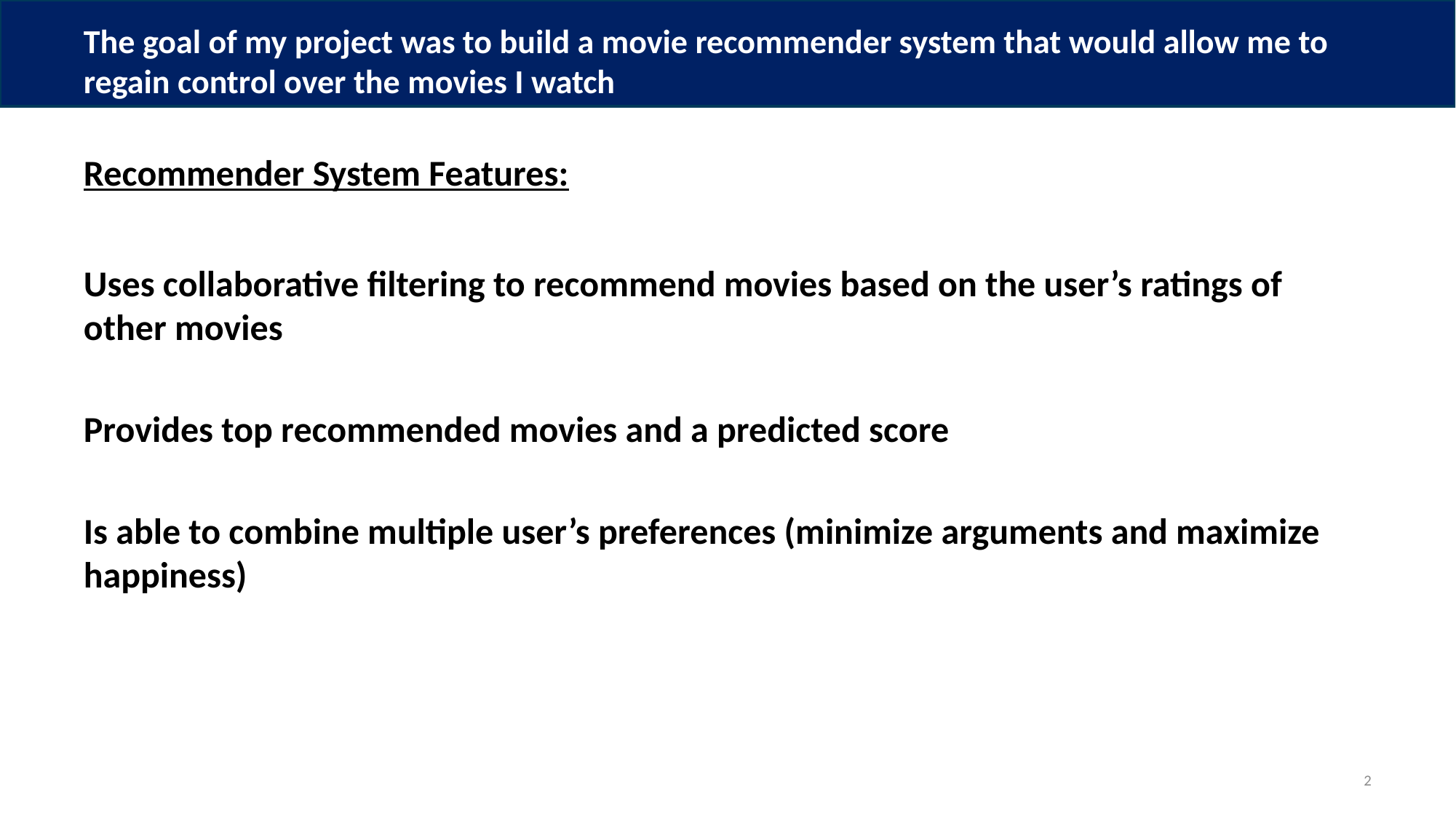

# The goal of my project was to build a movie recommender system that would allow me to regain control over the movies I watch
Recommender System Features:

Uses collaborative filtering to recommend movies based on the user’s ratings of other movies

Provides top recommended movies and a predicted score

Is able to combine multiple user’s preferences (minimize arguments and maximize happiness)

2